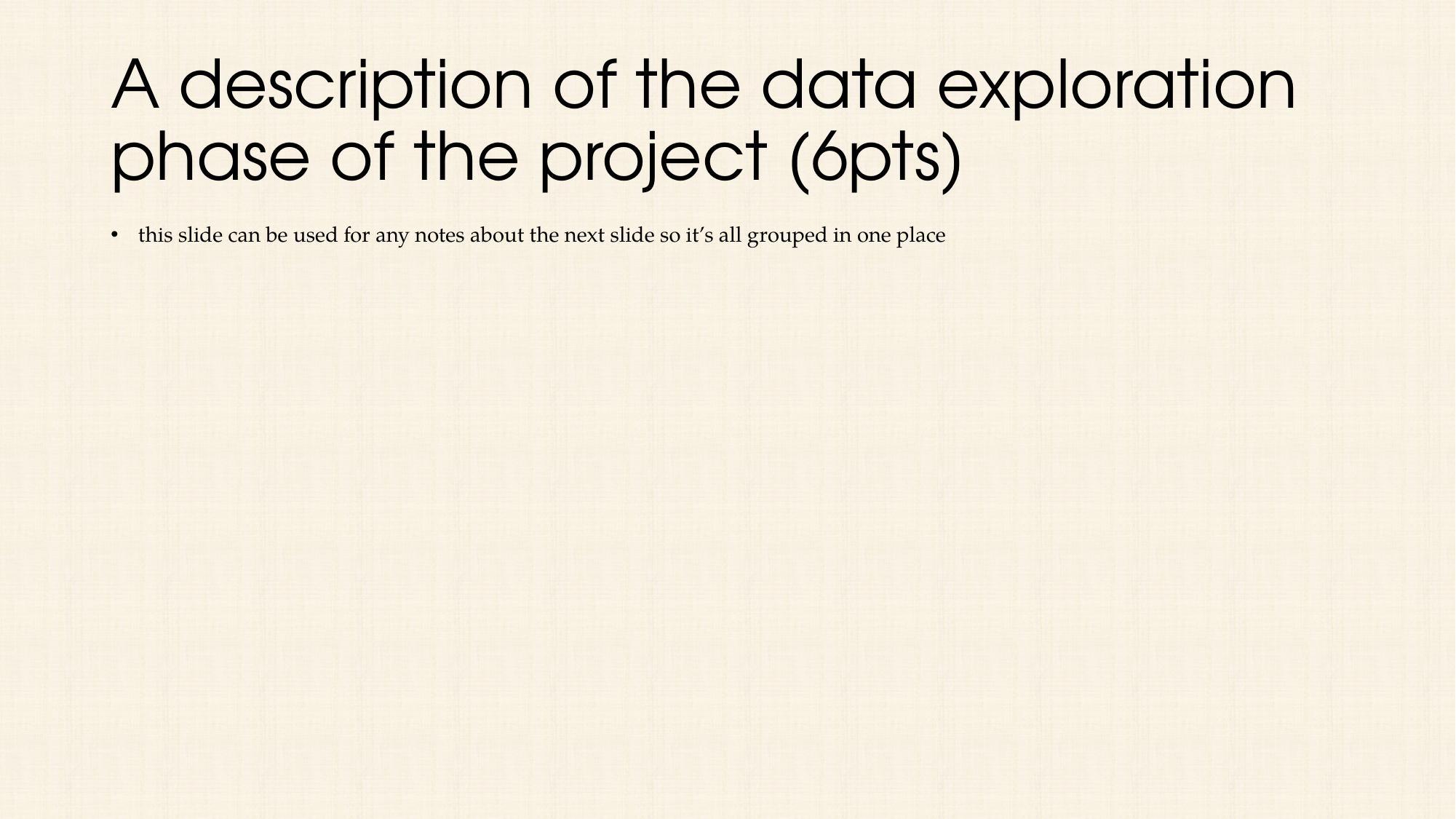

# A description of the data exploration phase of the project (6pts)
this slide can be used for any notes about the next slide so it’s all grouped in one place